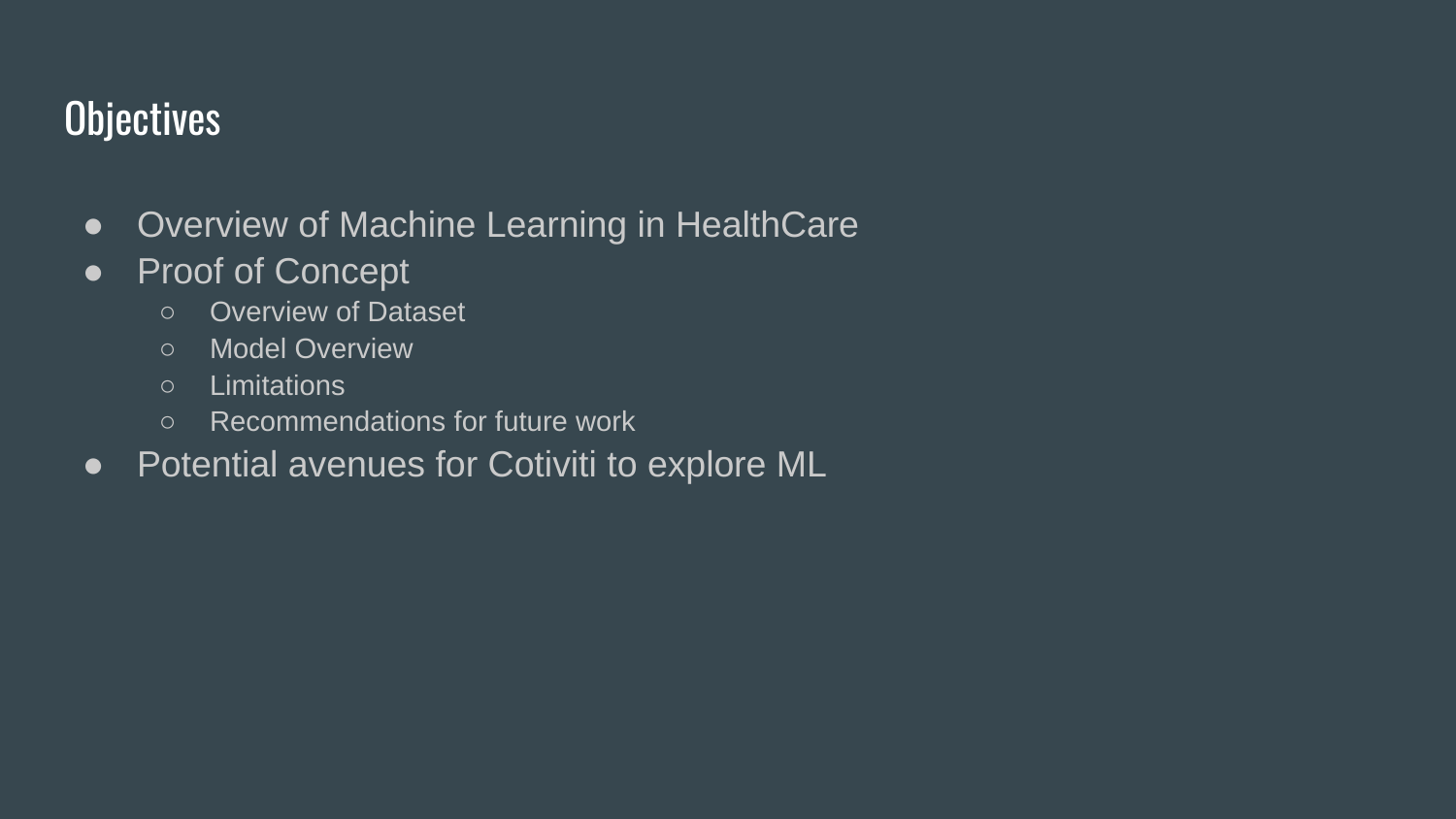

# Objectives
Overview of Machine Learning in HealthCare
Proof of Concept
Overview of Dataset
Model Overview
Limitations
Recommendations for future work
Potential avenues for Cotiviti to explore ML